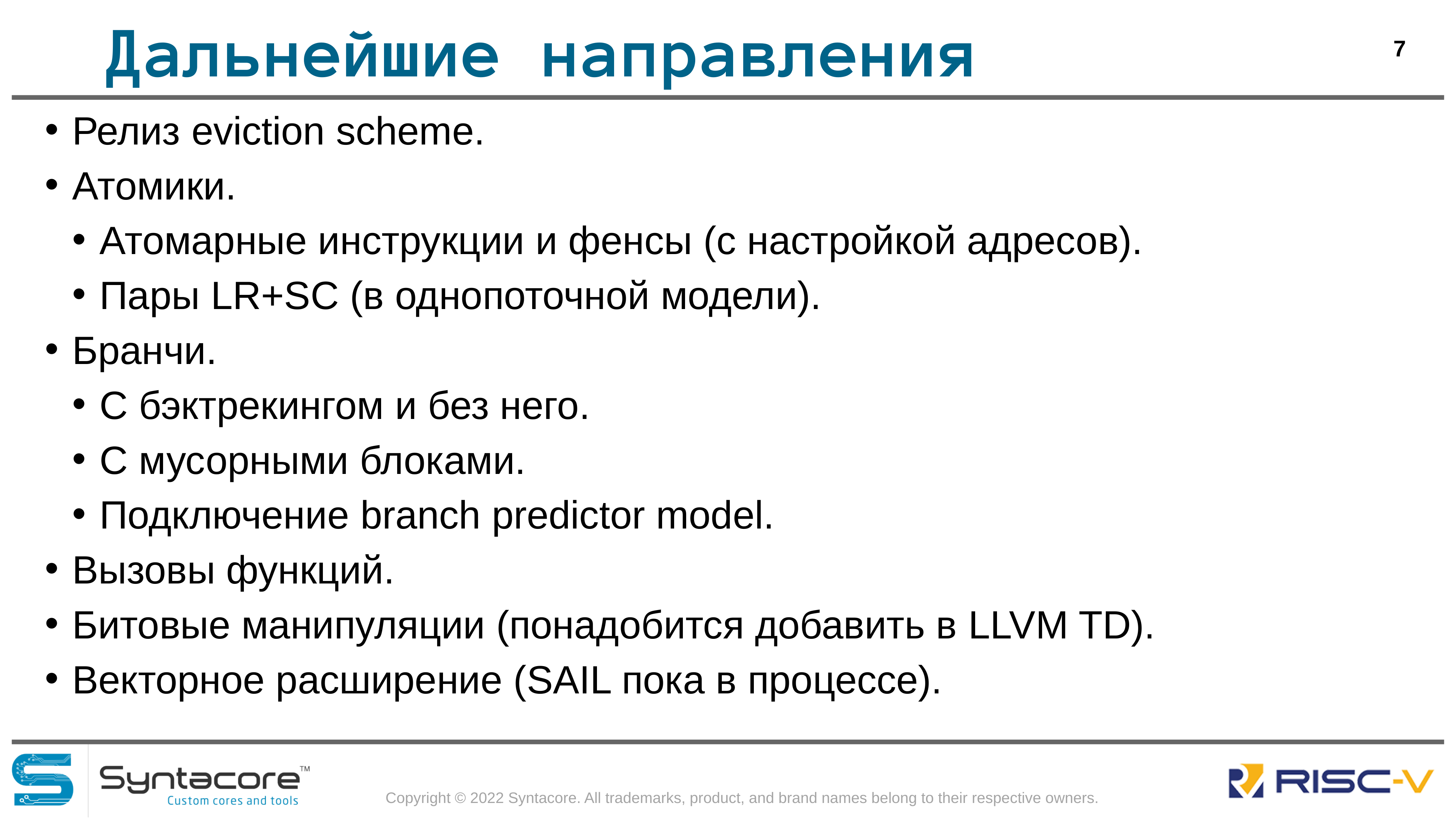

# Дальнейшие направления
7
Релиз eviction scheme.
Атомики.
Атомарные инструкции и фенсы (с настройкой адресов).
Пары LR+SC (в однопоточной модели).
Бранчи.
С бэктрекингом и без него.
С мусорными блоками.
Подключение branch predictor model.
Вызовы функций.
Битовые манипуляции (понадобится добавить в LLVM TD).
Векторное расширение (SAIL пока в процессе).